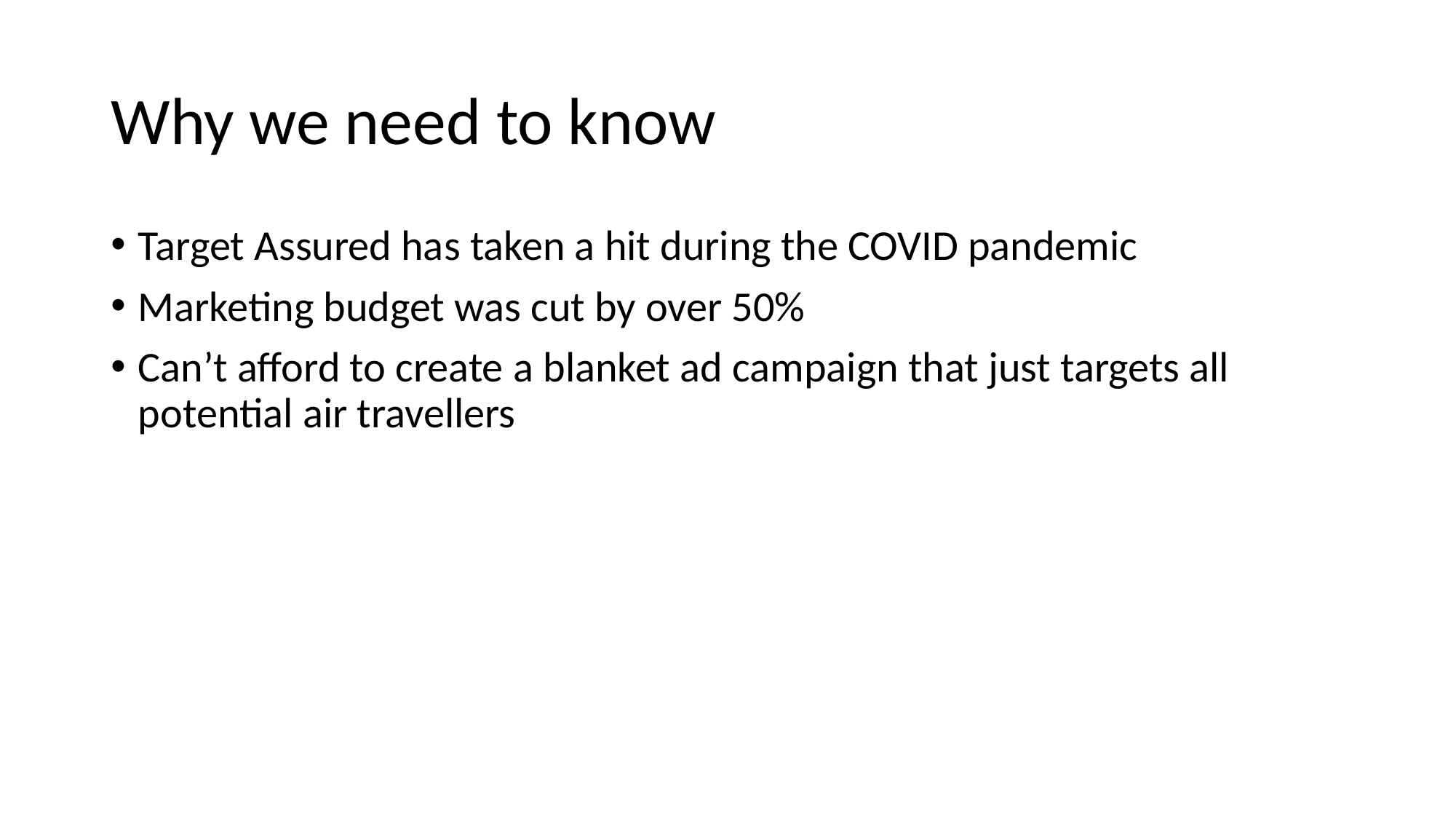

# Why we need to know
Target Assured has taken a hit during the COVID pandemic
Marketing budget was cut by over 50%
Can’t afford to create a blanket ad campaign that just targets all potential air travellers